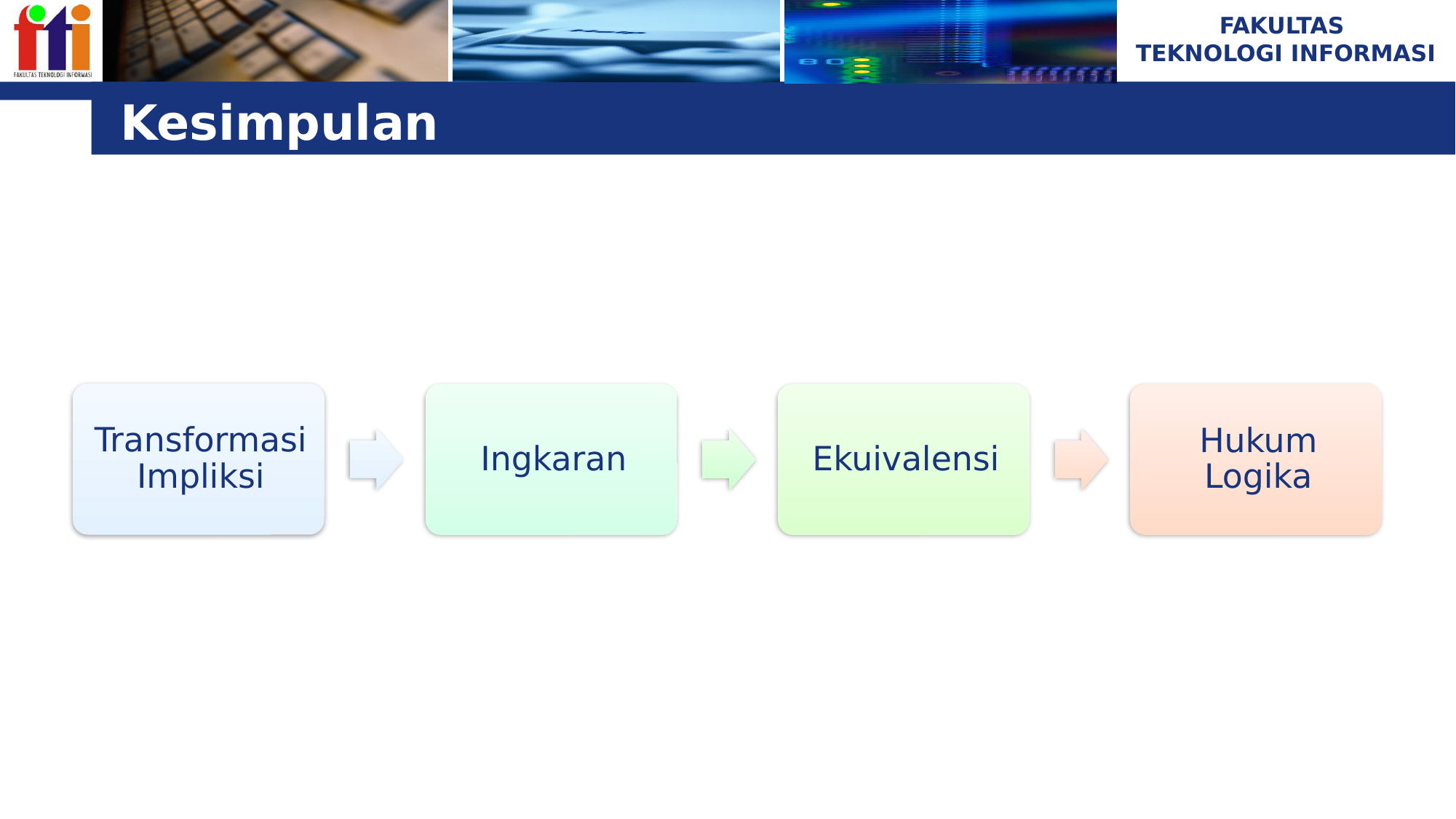

# Kesimpulan
Transformasi Impliksi

Ingkaran

Ekuivalensi

Hukum Logika